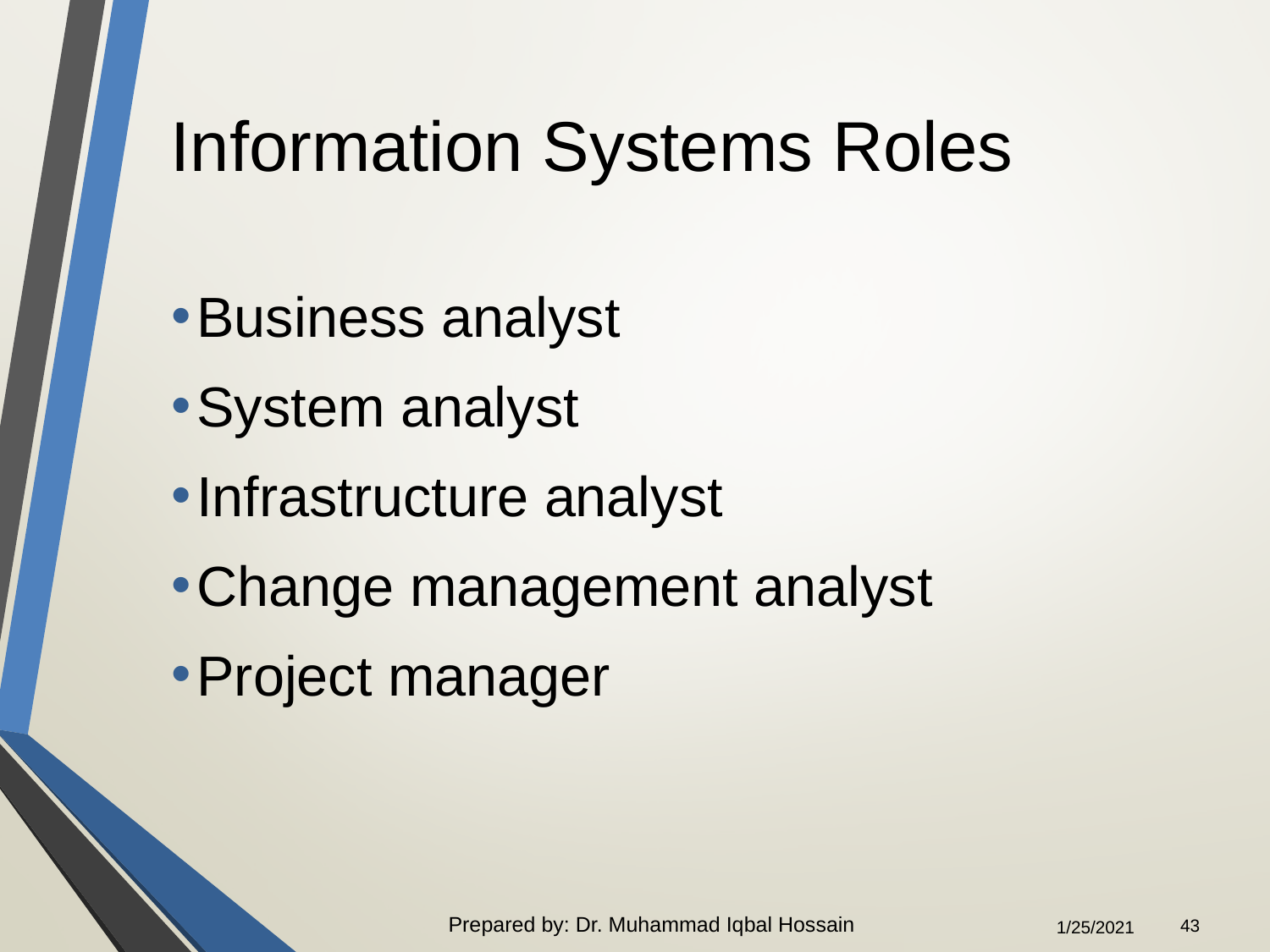

# Information Systems Roles
Business analyst
System analyst
Infrastructure analyst
Change management analyst
Project manager
Prepared by: Dr. Muhammad Iqbal Hossain
43
1/25/2021